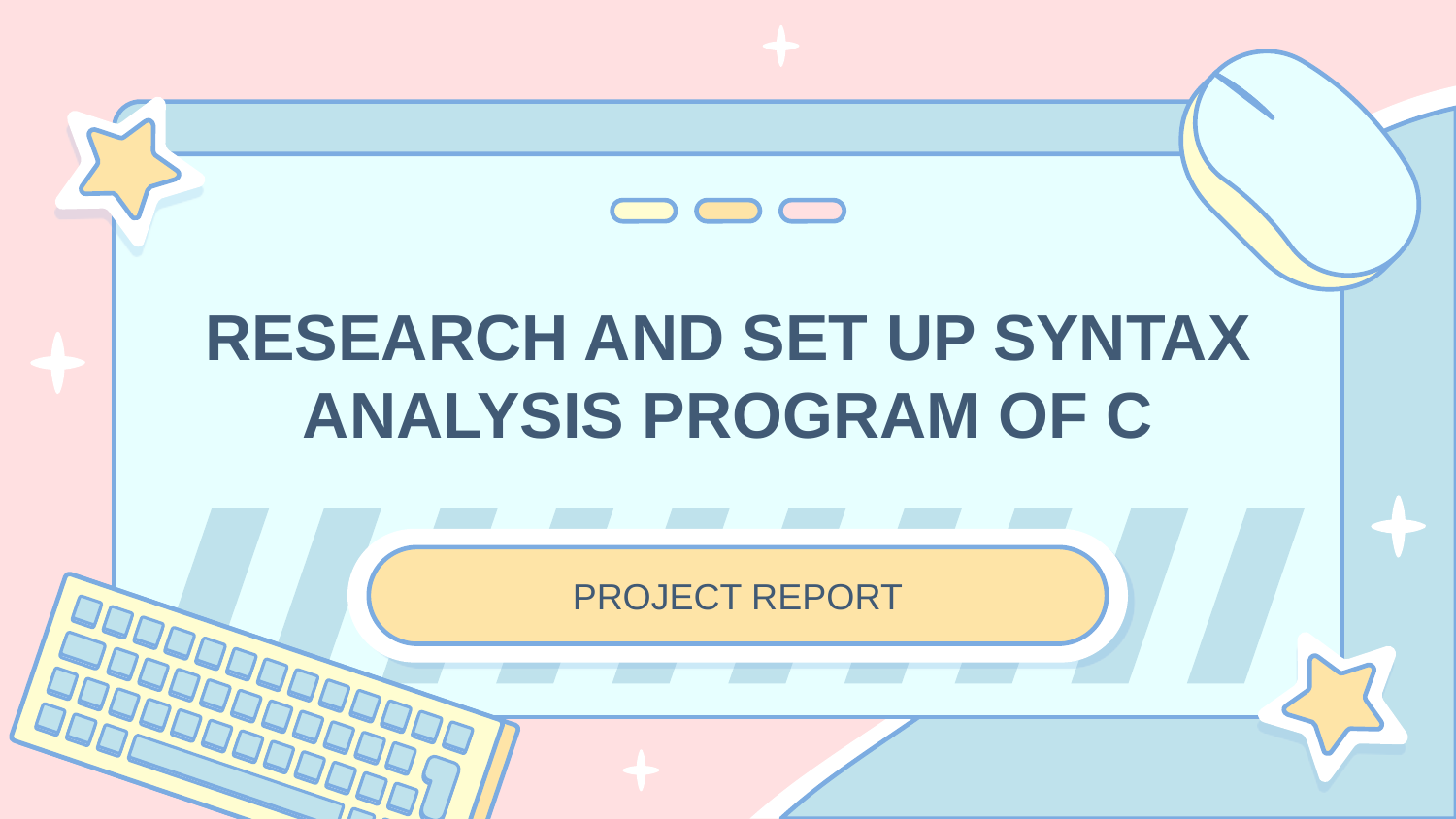

# RESEARCH AND SET UP SYNTAX ANALYSIS PROGRAM OF C

PROJECT REPORT